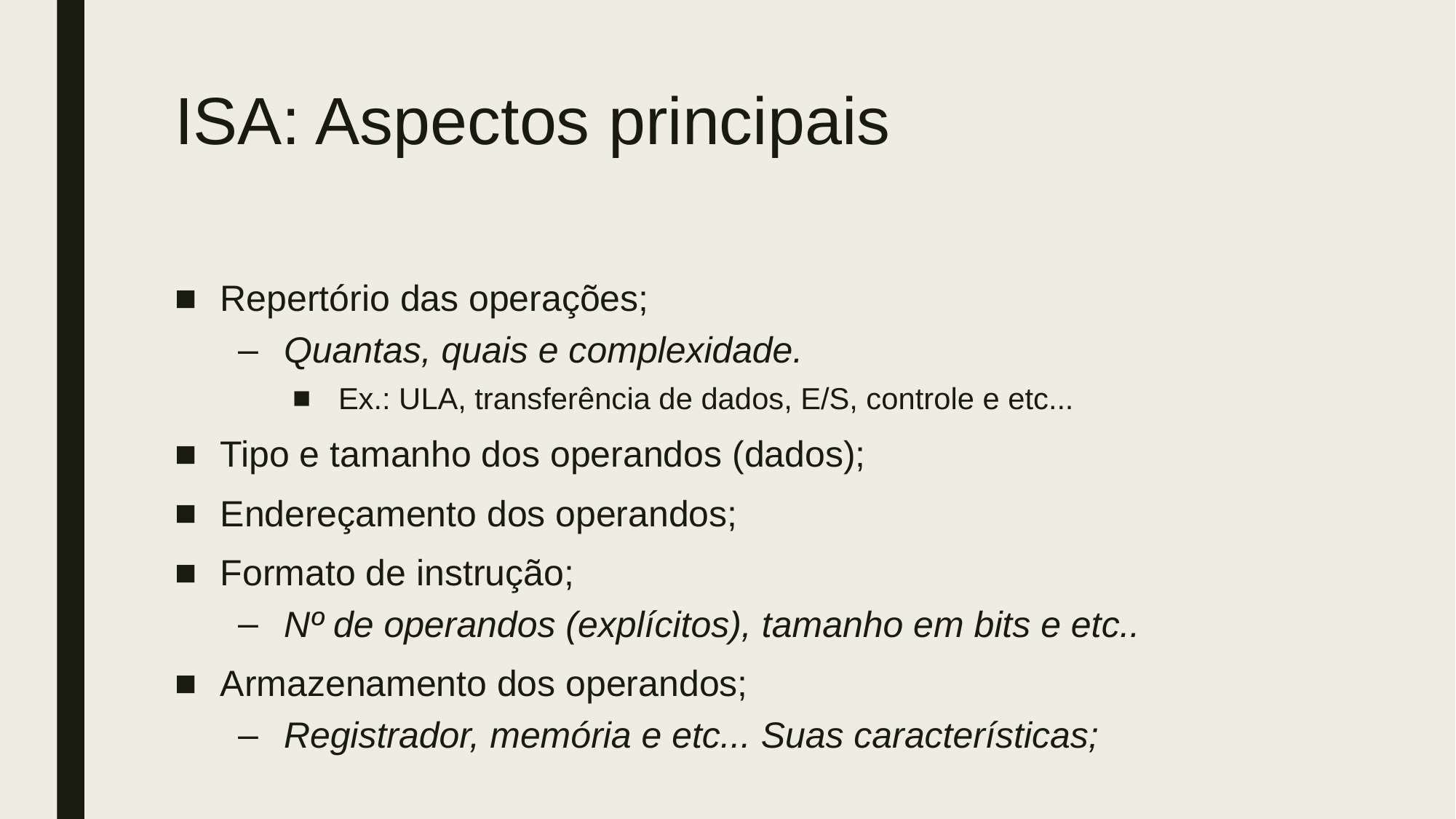

# ISA: Aspectos principais
Repertório das operações;
Quantas, quais e complexidade.
Ex.: ULA, transferência de dados, E/S, controle e etc...
Tipo e tamanho dos operandos (dados);
Endereçamento dos operandos;
Formato de instrução;
Nº de operandos (explícitos), tamanho em bits e etc..
Armazenamento dos operandos;
Registrador, memória e etc... Suas características;